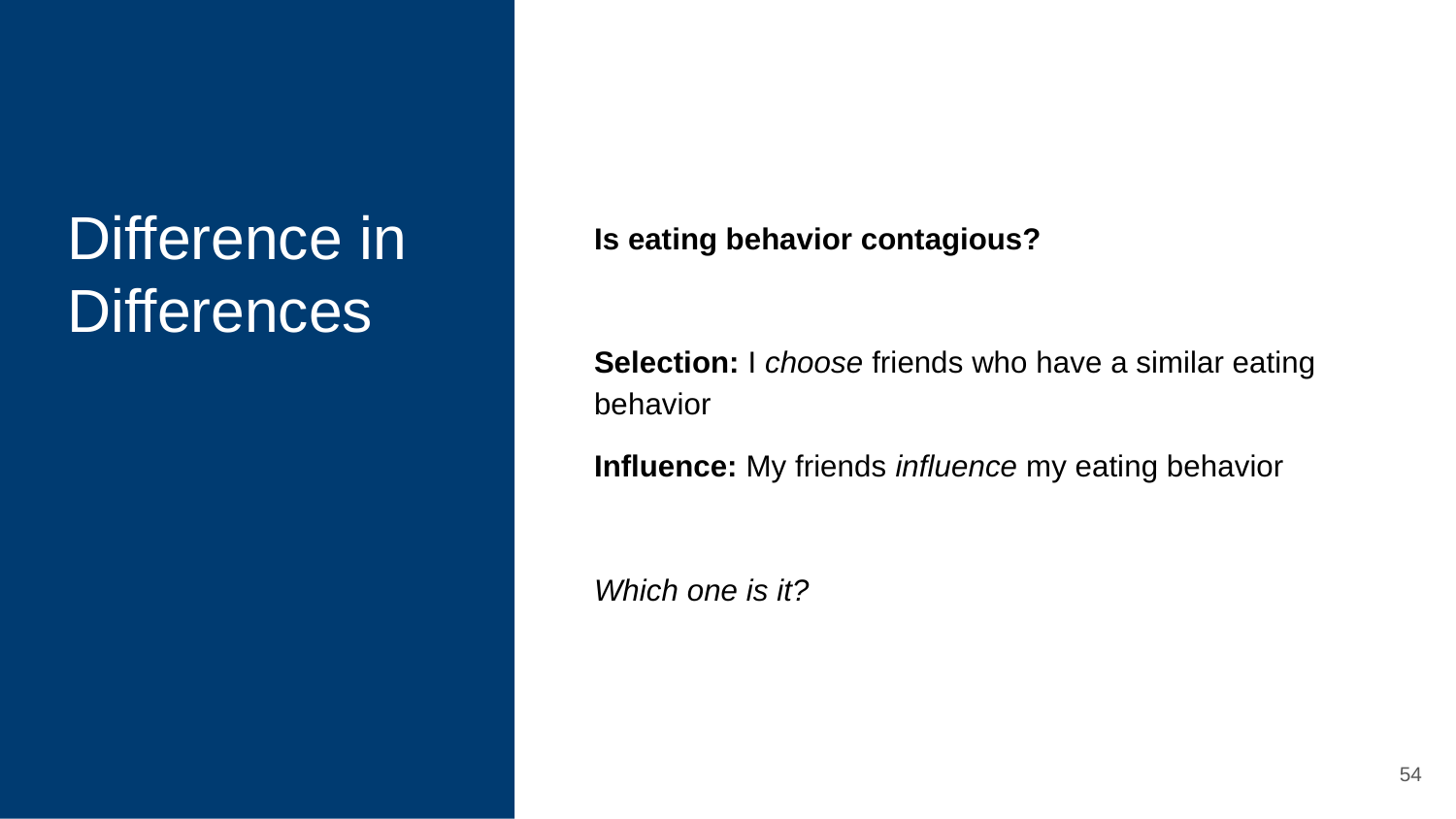

Difference in Differences
Is eating behavior contagious?

Selection: I choose friends who have a similar eating behavior
Influence: My friends influence my eating behavior

Which one is it?

54